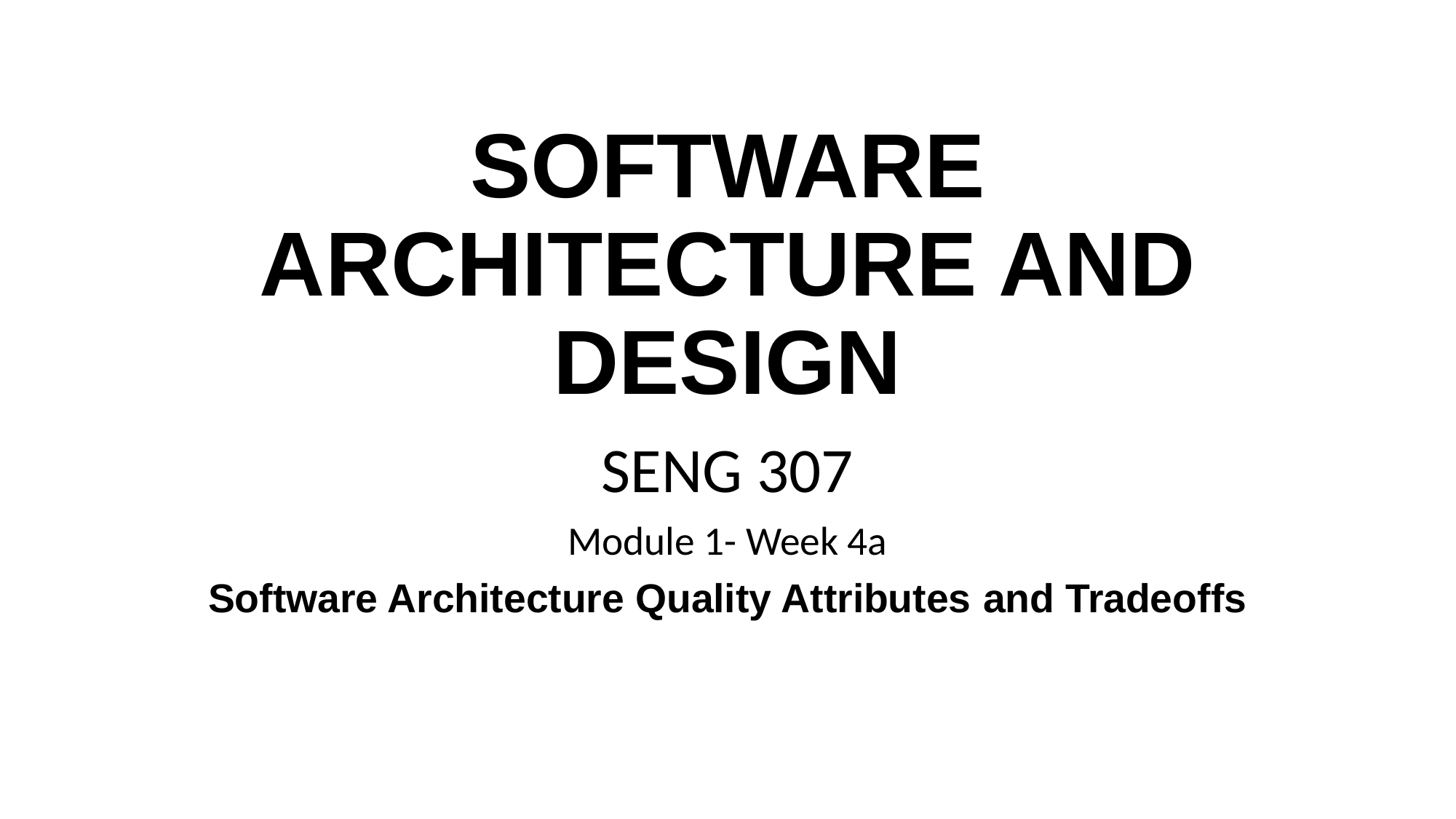

# SOFTWARE ARCHITECTURE AND DESIGN
SENG 307
Module 1- Week 4a
Software Architecture Quality Attributes and Tradeoffs